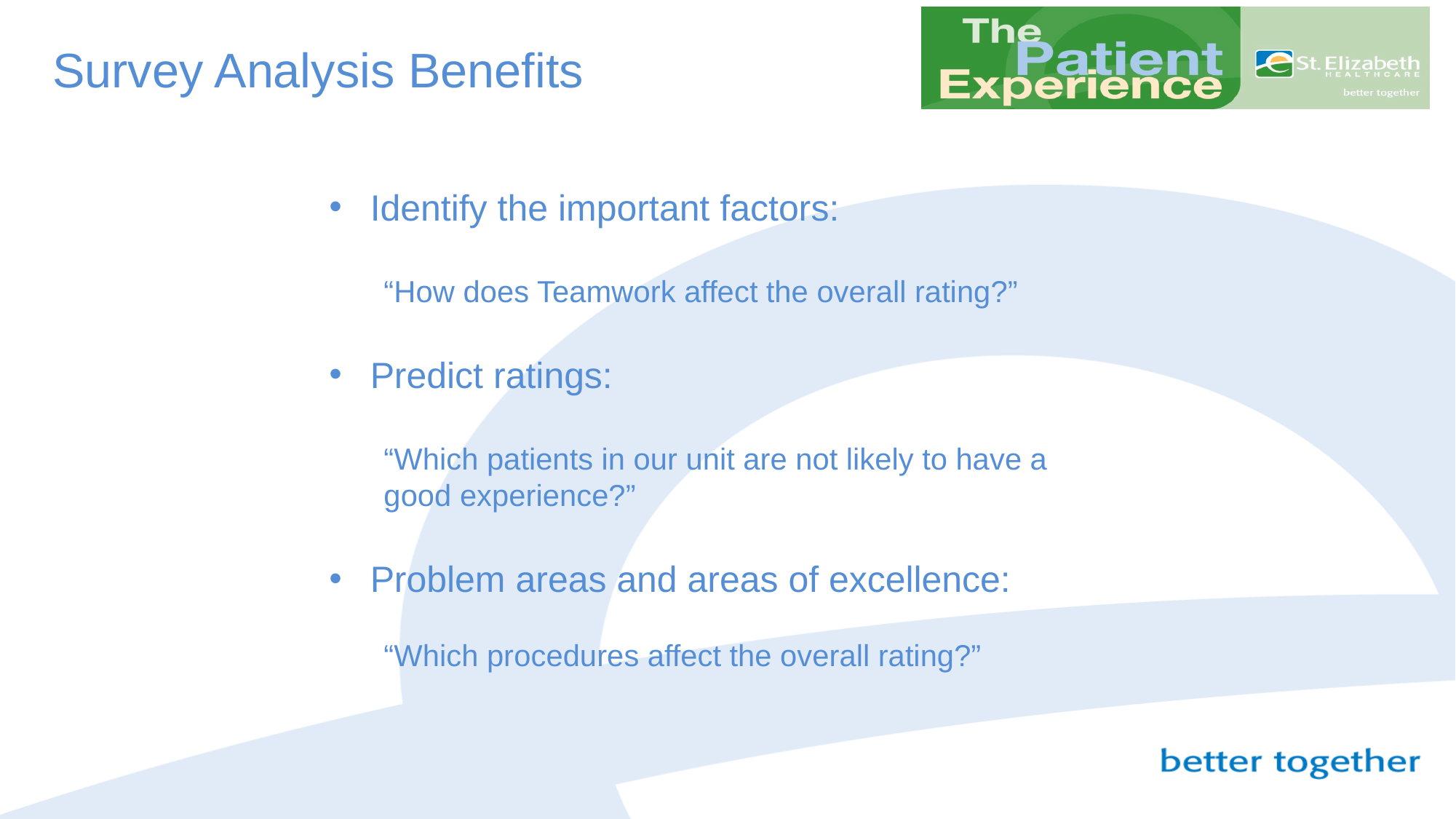

# Survey Analysis Benefits
Identify the important factors:

“How does Teamwork affect the overall rating?”

Predict ratings:

“Which patients in our unit are not likely to have a good experience?”

Problem areas and areas of excellence:

“Which procedures affect the overall rating?”